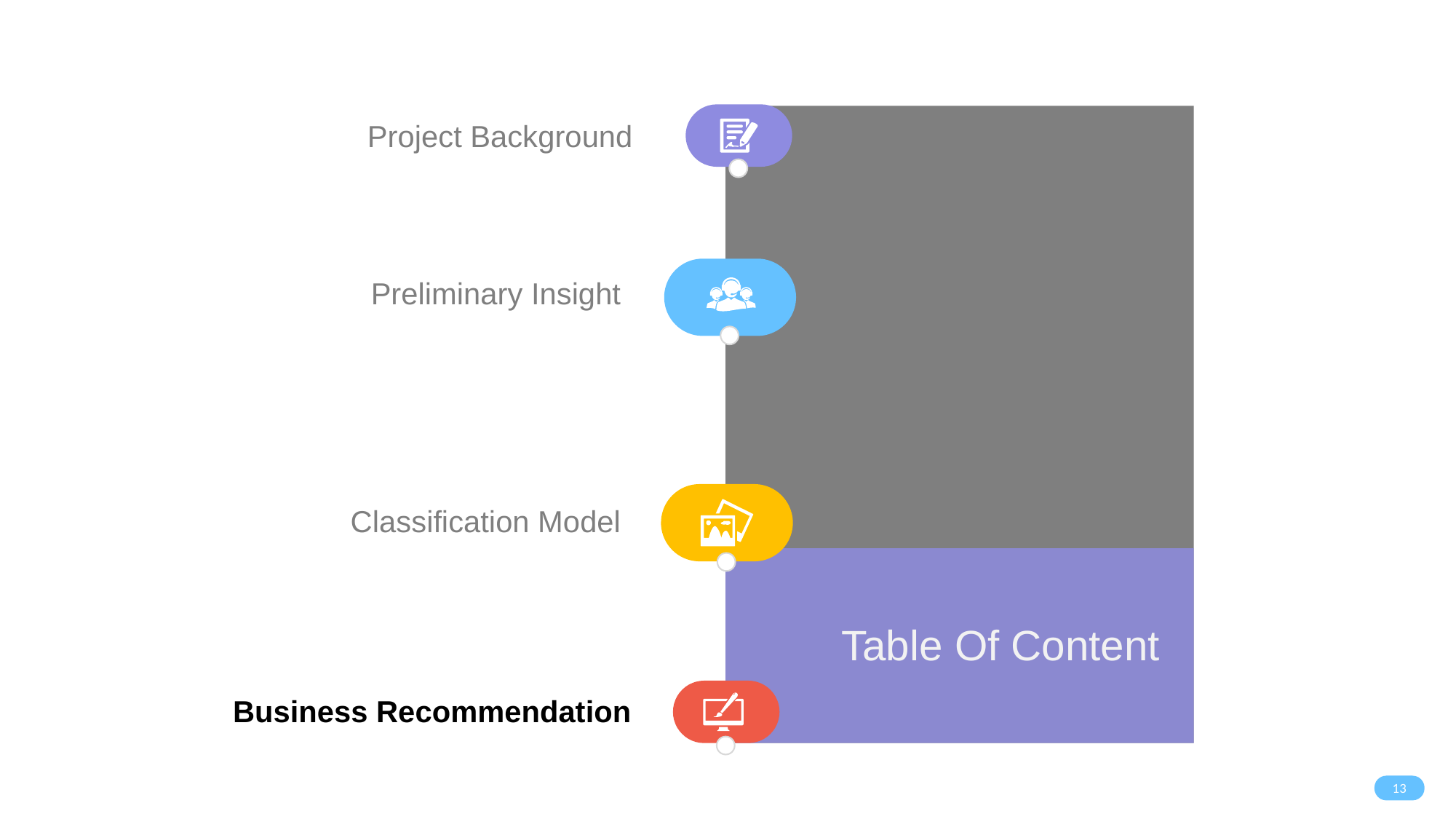

Project Background

Preliminary Insight

Classification Model

# Table Of Content

Business Recommendation
13